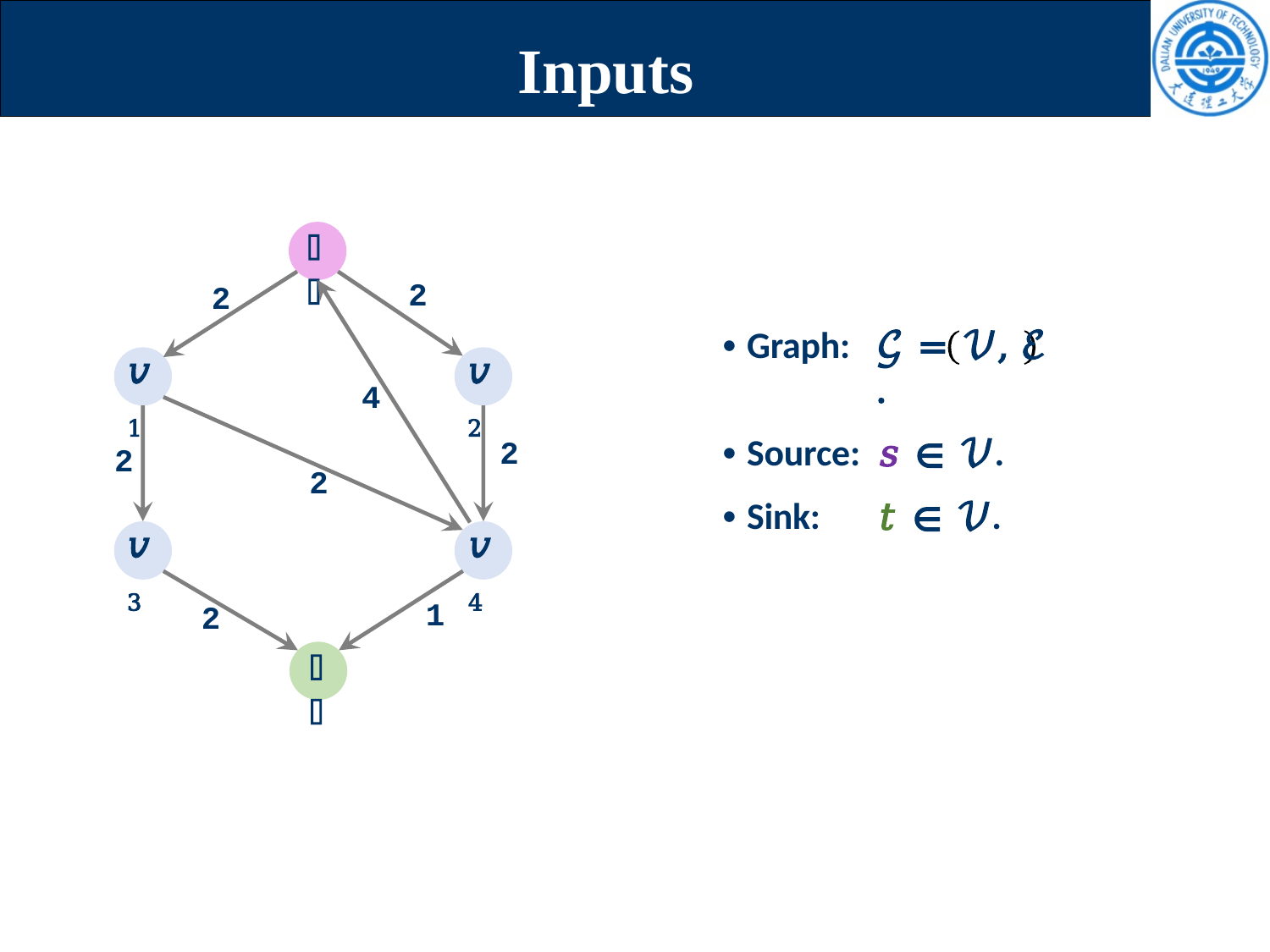

# Inputs
𝑠

2
2

• Graph:	𝒢 =	𝒱, ℰ	.
• Source:	𝑠 ∈ 𝒱.
• Sink:	𝑡 ∈ 𝒱.

𝑣1
𝑣2

4
2
2
2
𝑣3
𝑣4

1
2
𝑡